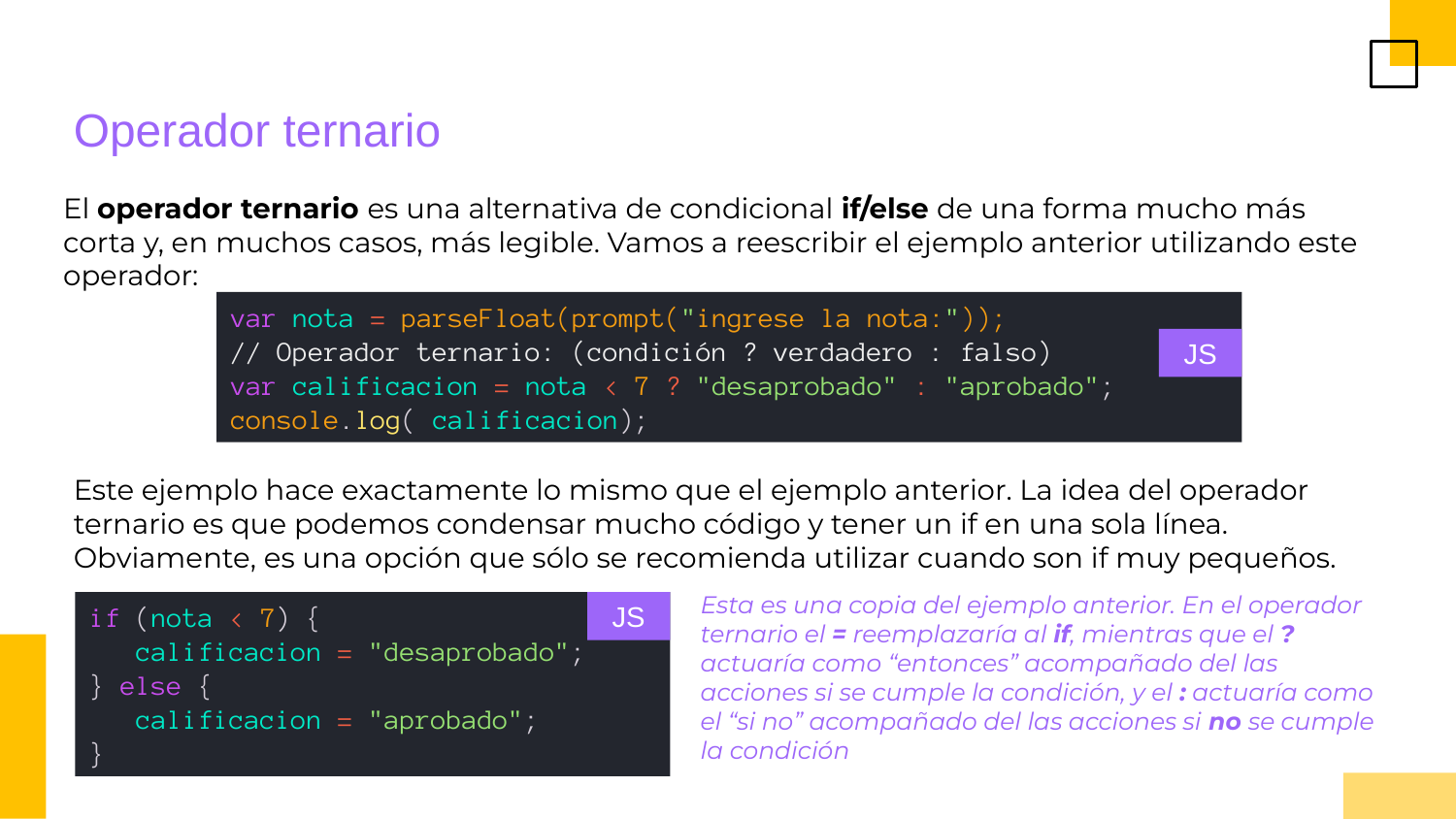

Operador ternario
El operador ternario es una alternativa de condicional if/else de una forma mucho más corta y, en muchos casos, más legible. Vamos a reescribir el ejemplo anterior utilizando este operador:

var nota = parseFloat(prompt("ingrese la nota:"));
// Operador ternario: (condición ? verdadero : falso)
var calificacion = nota < 7 ? "desaprobado" : "aprobado";
console.log( calificacion);
JS
Este ejemplo hace exactamente lo mismo que el ejemplo anterior. La idea del operador ternario es que podemos condensar mucho código y tener un if en una sola línea. Obviamente, es una opción que sólo se recomienda utilizar cuando son if muy pequeños.
Esta es una copia del ejemplo anterior. En el operador ternario el = reemplazaría al if, mientras que el ? actuaría como “entonces” acompañado del las acciones si se cumple la condición, y el : actuaría como el “si no” acompañado del las acciones si no se cumple la condición
if (nota < 7) {
   calificacion = "desaprobado";
} else {
   calificacion = "aprobado";
}
JS